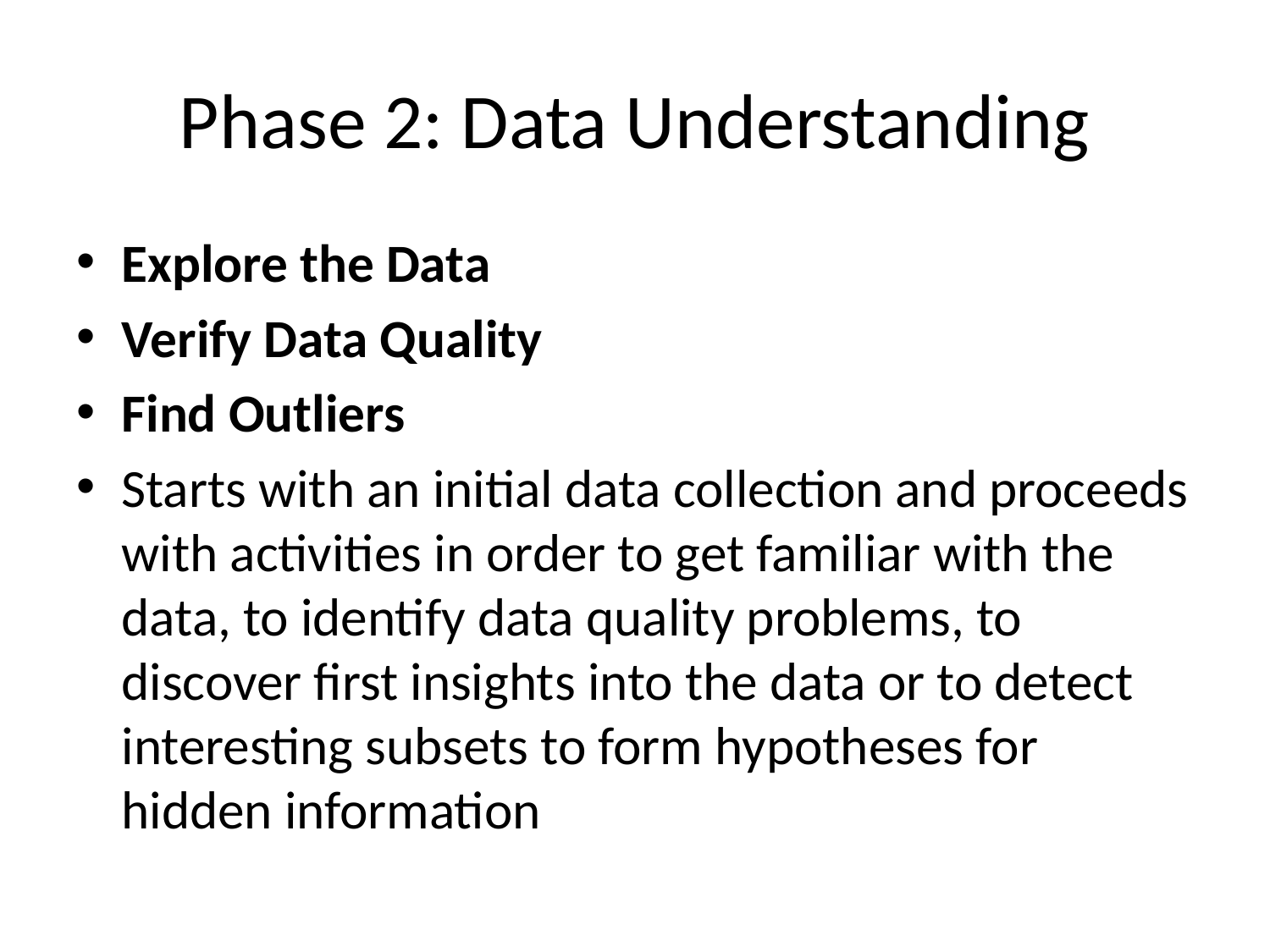

# Phase 2: Data Understanding
Explore the Data
Verify Data Quality
Find Outliers
Starts with an initial data collection and proceeds with activities in order to get familiar with the data, to identify data quality problems, to discover first insights into the data or to detect interesting subsets to form hypotheses for hidden information